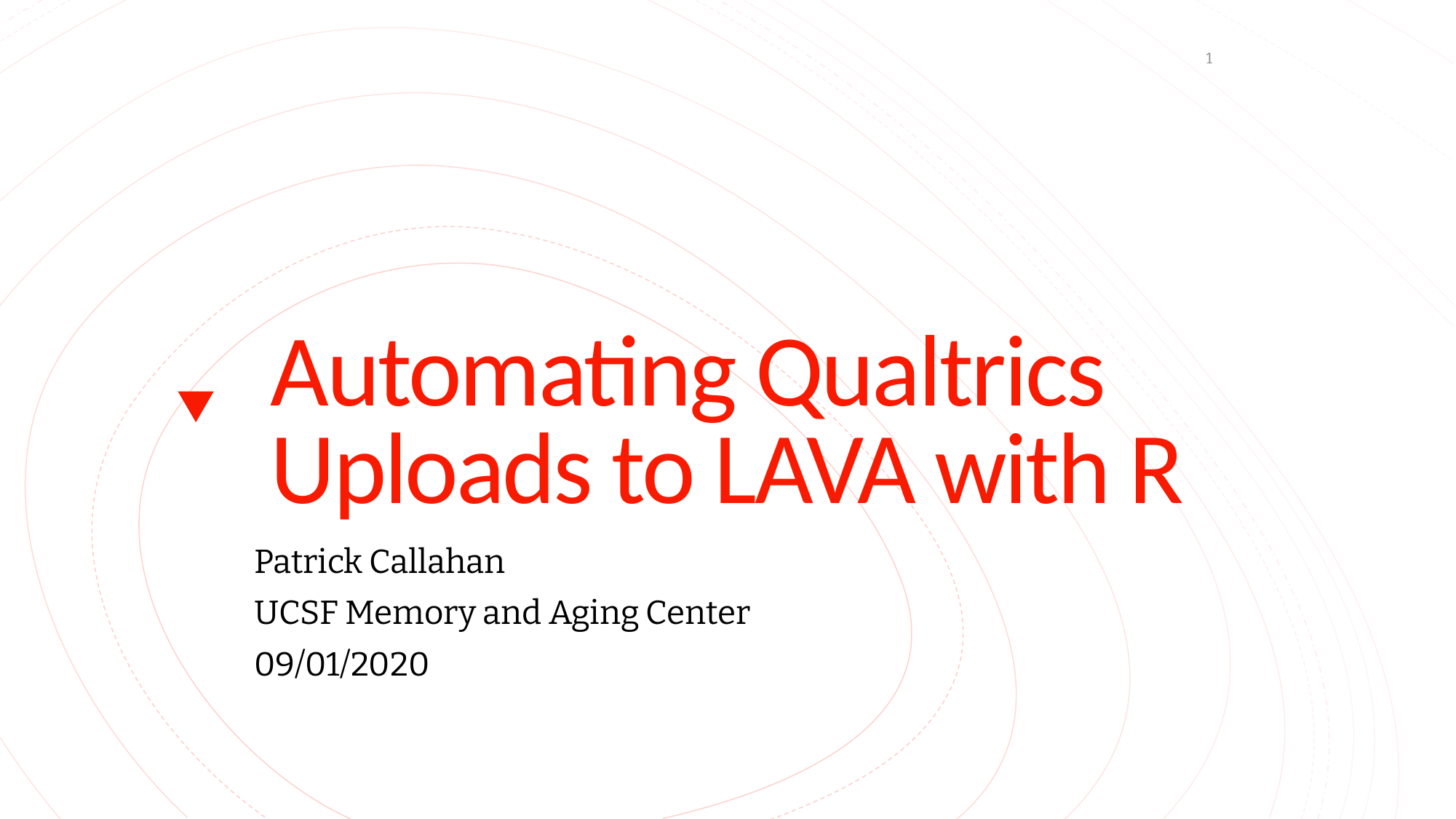

1
# Automating Qualtrics Uploads to LAVA with R

Patrick Callahan
UCSF Memory and Aging Center
09/01/2020